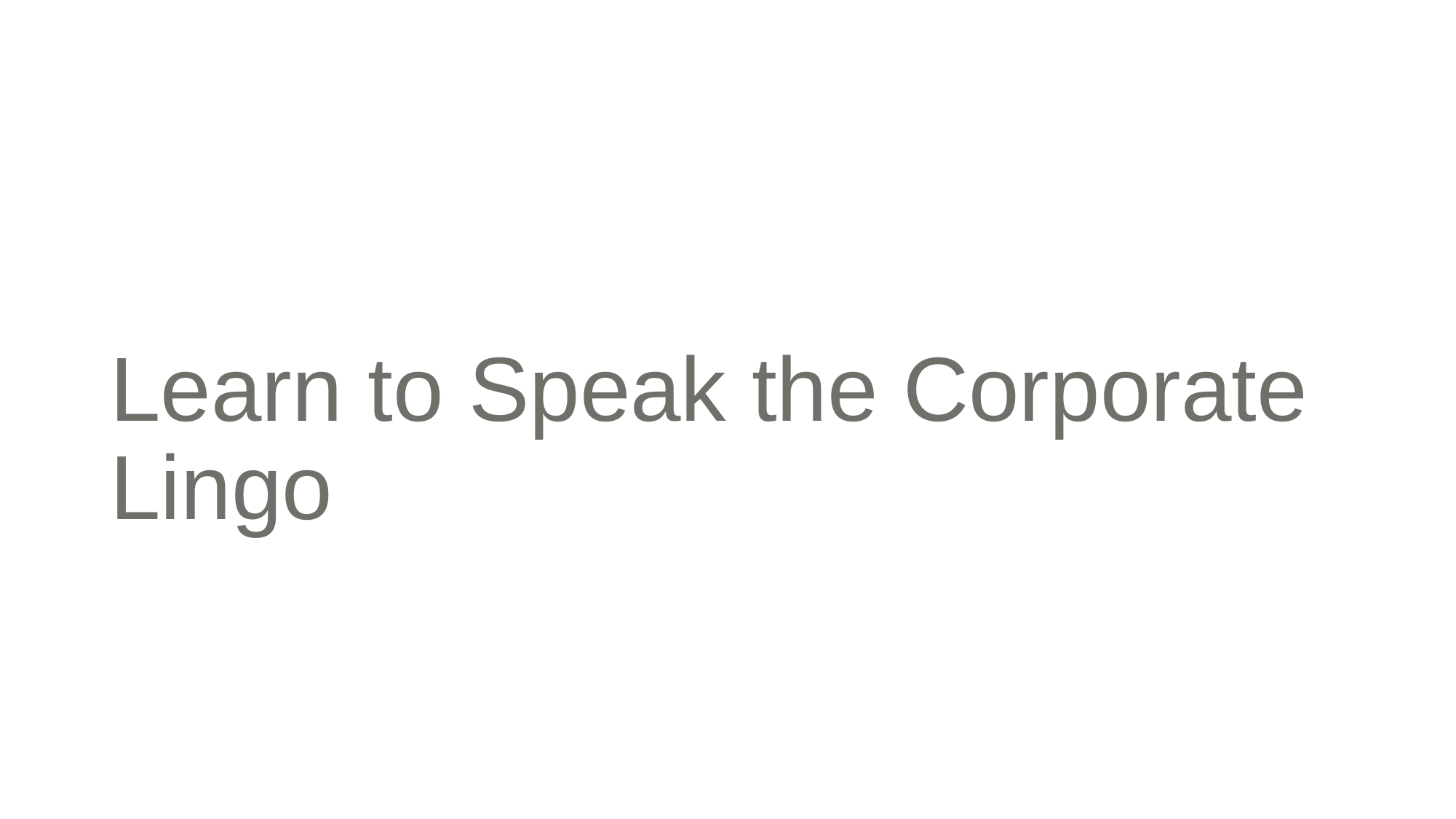

# Learn to Speak the Corporate Lingo